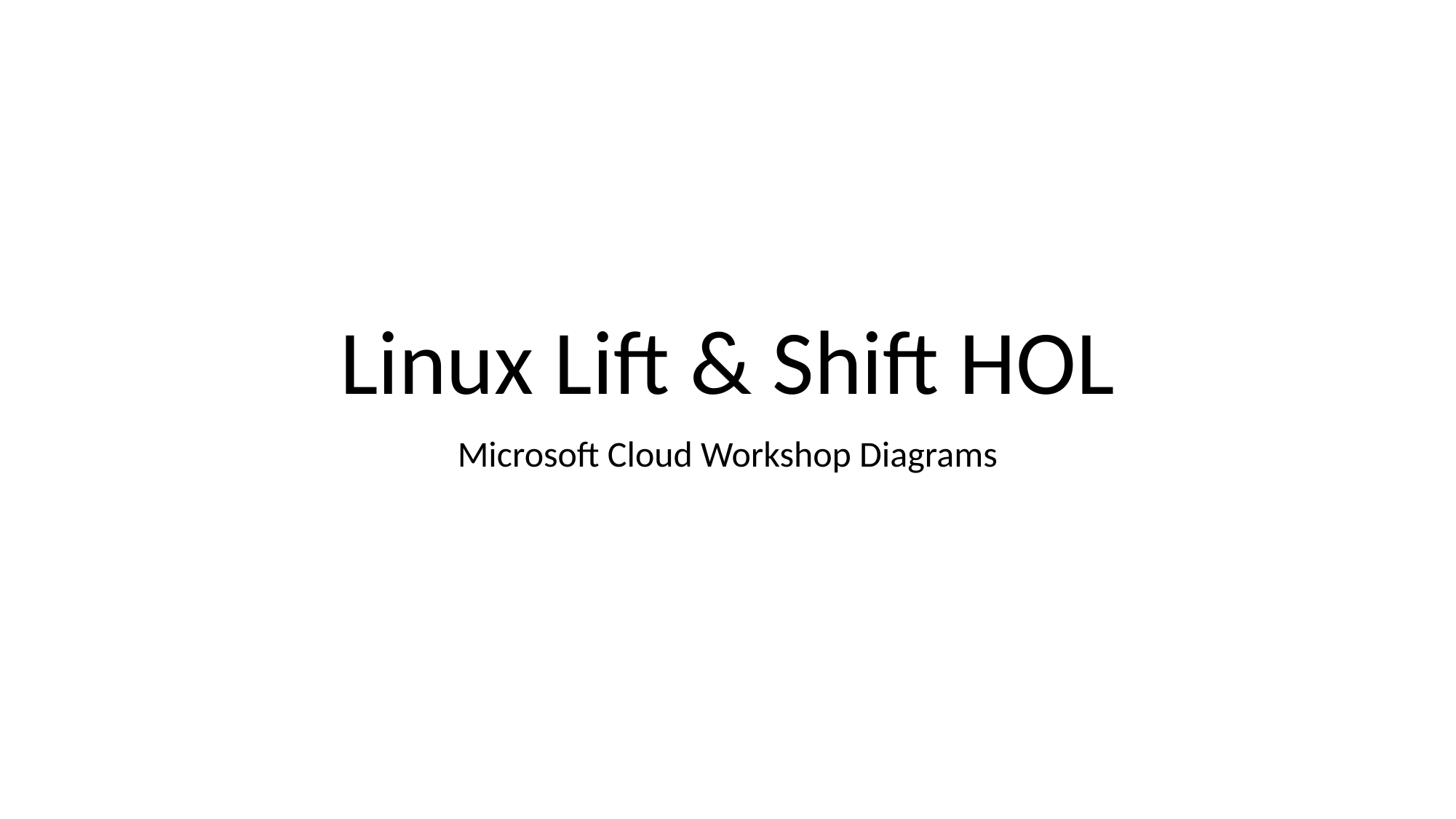

# Linux Lift & Shift HOL
Microsoft Cloud Workshop Diagrams